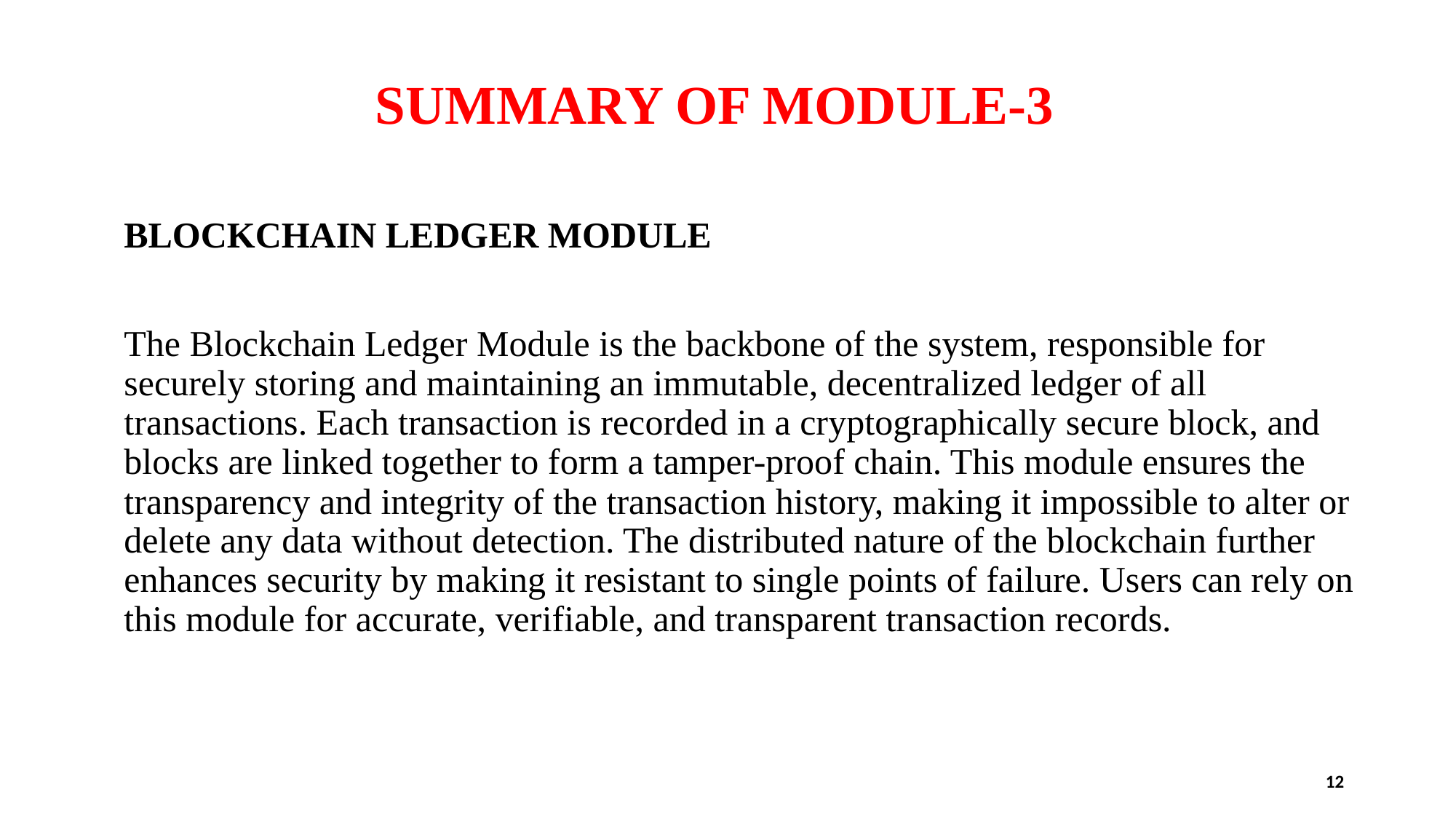

# SUMMARY OF MODULE-3
BLOCKCHAIN LEDGER MODULE

The Blockchain Ledger Module is the backbone of the system, responsible for securely storing and maintaining an immutable, decentralized ledger of all transactions. Each transaction is recorded in a cryptographically secure block, and blocks are linked together to form a tamper-proof chain. This module ensures the transparency and integrity of the transaction history, making it impossible to alter or delete any data without detection. The distributed nature of the blockchain further enhances security by making it resistant to single points of failure. Users can rely on this module for accurate, verifiable, and transparent transaction records.
12